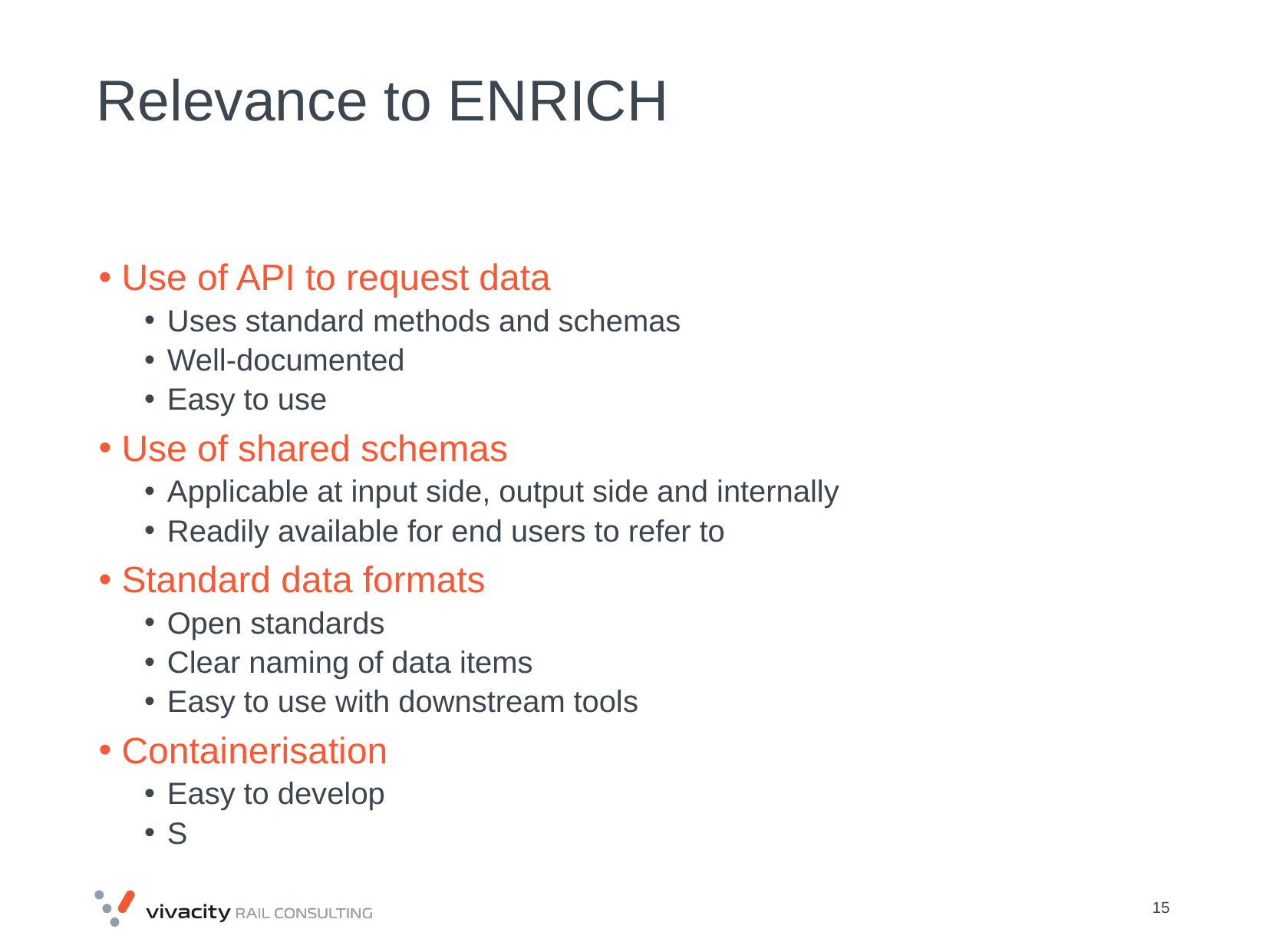

# Relevance to ENRICH
Use of API to request data
Uses standard methods and schemas
Well-documented
Easy to use
Use of shared schemas
Applicable at input side, output side and internally
Readily available for end users to refer to
Standard data formats
Open standards
Clear naming of data items
Easy to use with downstream tools
Containerisation
Easy to develop
S
30/01/2018
15